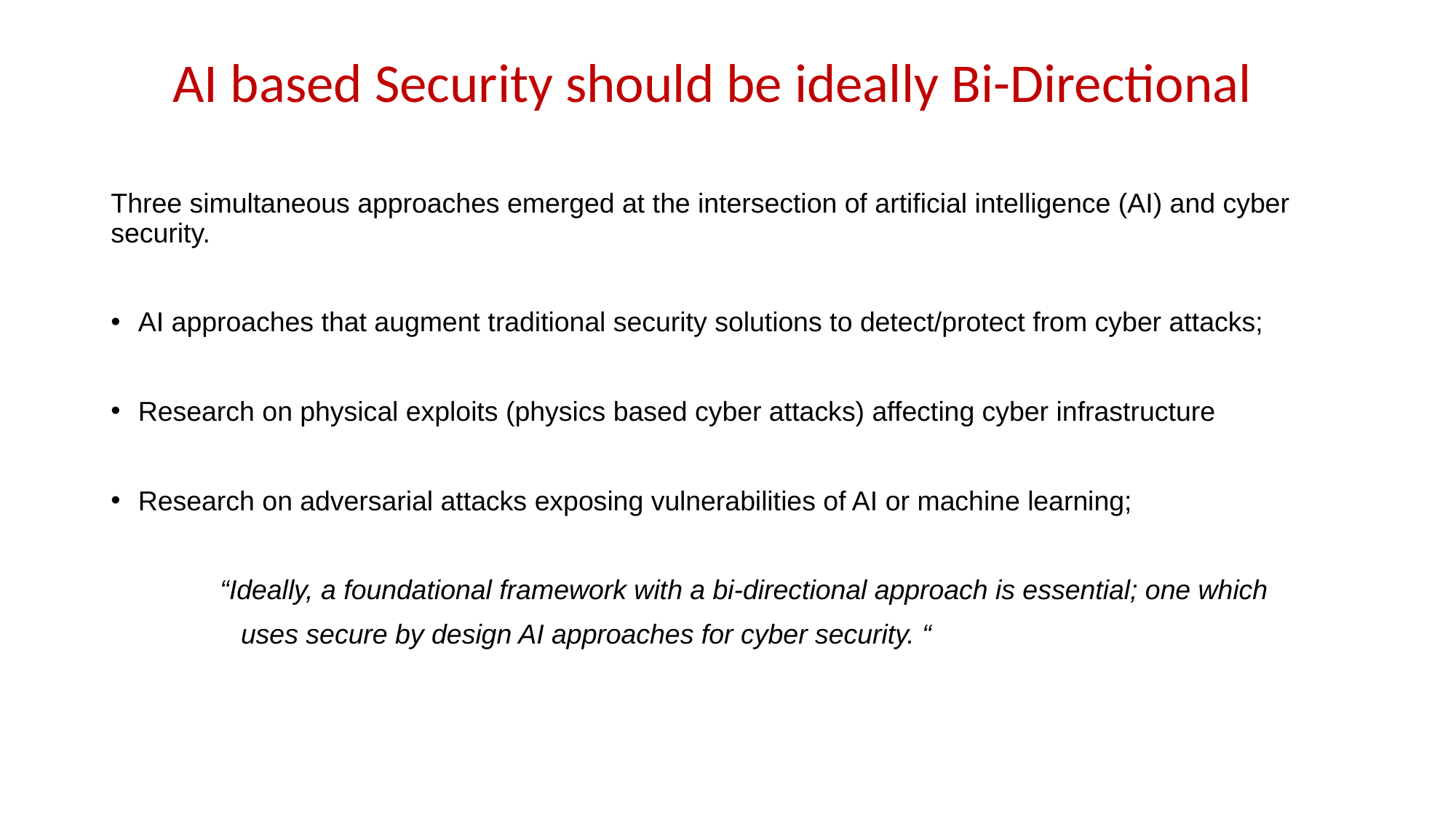

# AI based Security should be ideally Bi-Directional
Three simultaneous approaches emerged at the intersection of artificial intelligence (AI) and cyber security.

AI approaches that augment traditional security solutions to detect/protect from cyber attacks;

Research on physical exploits (physics based cyber attacks) affecting cyber infrastructure

Research on adversarial attacks exposing vulnerabilities of AI or machine learning;

	“Ideally, a foundational framework with a bi-directional approach is essential; one which
                 uses secure by design AI approaches for cyber security. “